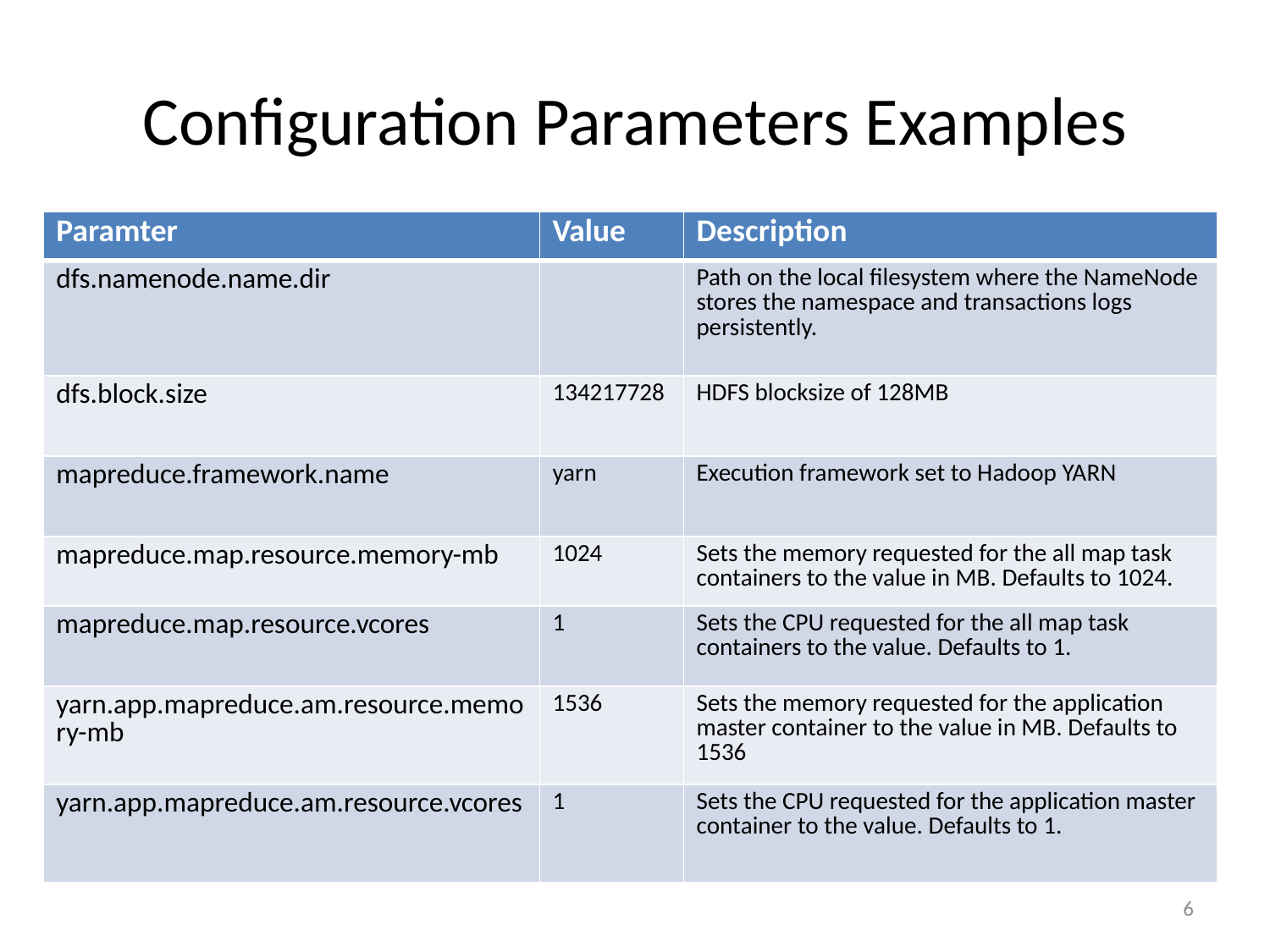

# Configuration Parameters Examples
| Paramter | Value | Description |
| --- | --- | --- |
| dfs.namenode.name.dir |  | Path on the local filesystem where the NameNode stores the namespace and transactions logs persistently. |
| dfs.block.size | 134217728 | HDFS blocksize of 128MB |
| mapreduce.framework.name | yarn | Execution framework set to Hadoop YARN |
| mapreduce.map.resource.memory-mb | 1024 | Sets the memory requested for the all map task containers to the value in MB. Defaults to 1024. |
| mapreduce.map.resource.vcores | 1 | Sets the CPU requested for the all map task containers to the value. Defaults to 1. |
| yarn.app.mapreduce.am.resource.memory-mb | 1536 | Sets the memory requested for the application master container to the value in MB. Defaults to 1536 |
| yarn.app.mapreduce.am.resource.vcores | 1 | Sets the CPU requested for the application master container to the value. Defaults to 1. |
6